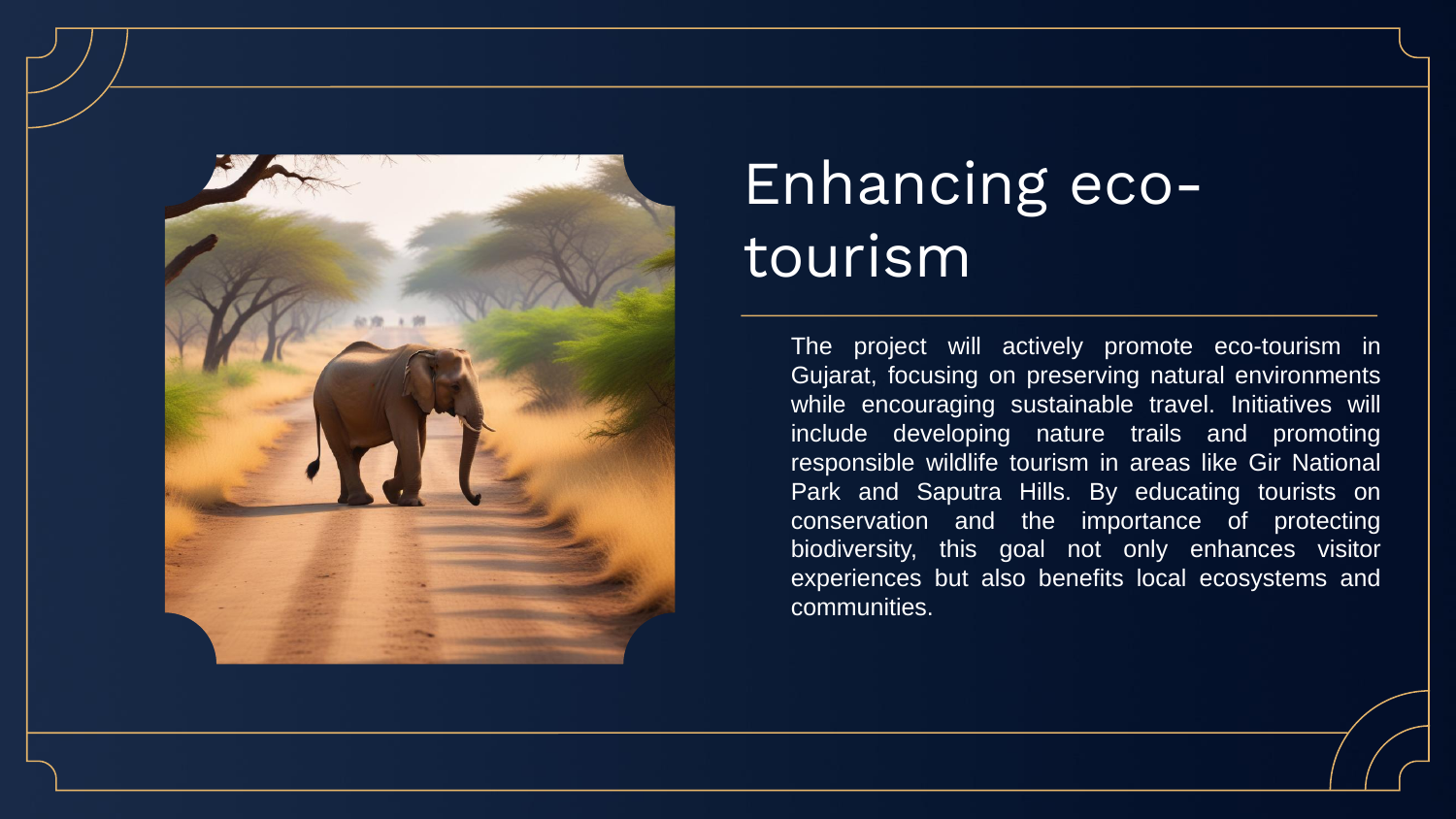

# Enhancing eco-tourism

The project will actively promote eco-tourism in Gujarat, focusing on preserving natural environments while encouraging sustainable travel. Initiatives will include developing nature trails and promoting responsible wildlife tourism in areas like Gir National Park and Saputra Hills. By educating tourists on conservation and the importance of protecting biodiversity, this goal not only enhances visitor experiences but also benefits local ecosystems and communities.